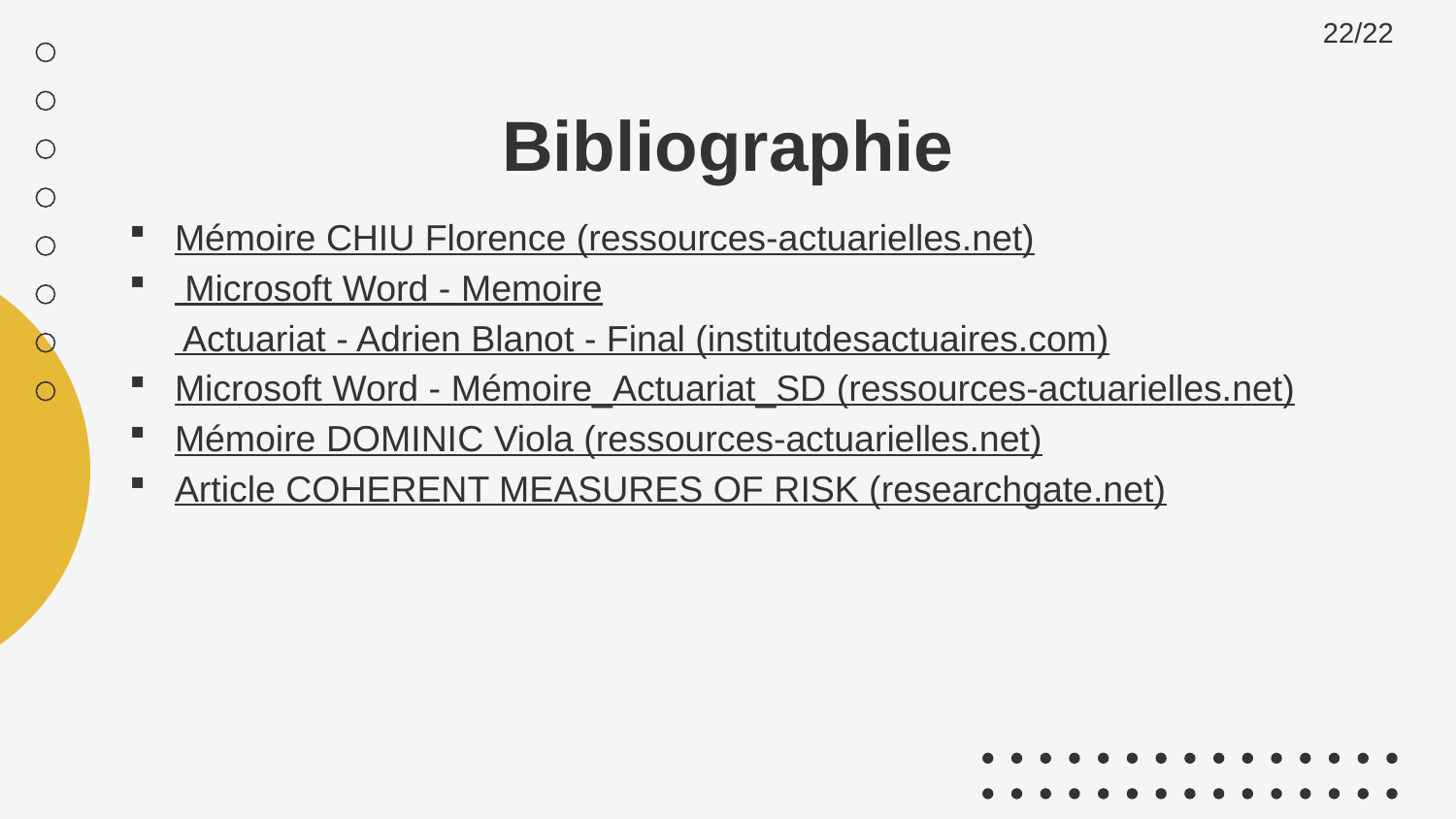

22/22
# Bibliographie
Mémoire CHIU Florence (ressources-actuarielles.net)
 Microsoft Word - Memoire Actuariat - Adrien Blanot - Final (institutdesactuaires.com)
Microsoft Word - Mémoire_Actuariat_SD (ressources-actuarielles.net)
Mémoire DOMINIC Viola (ressources-actuarielles.net)
Article COHERENT MEASURES OF RISK (researchgate.net)